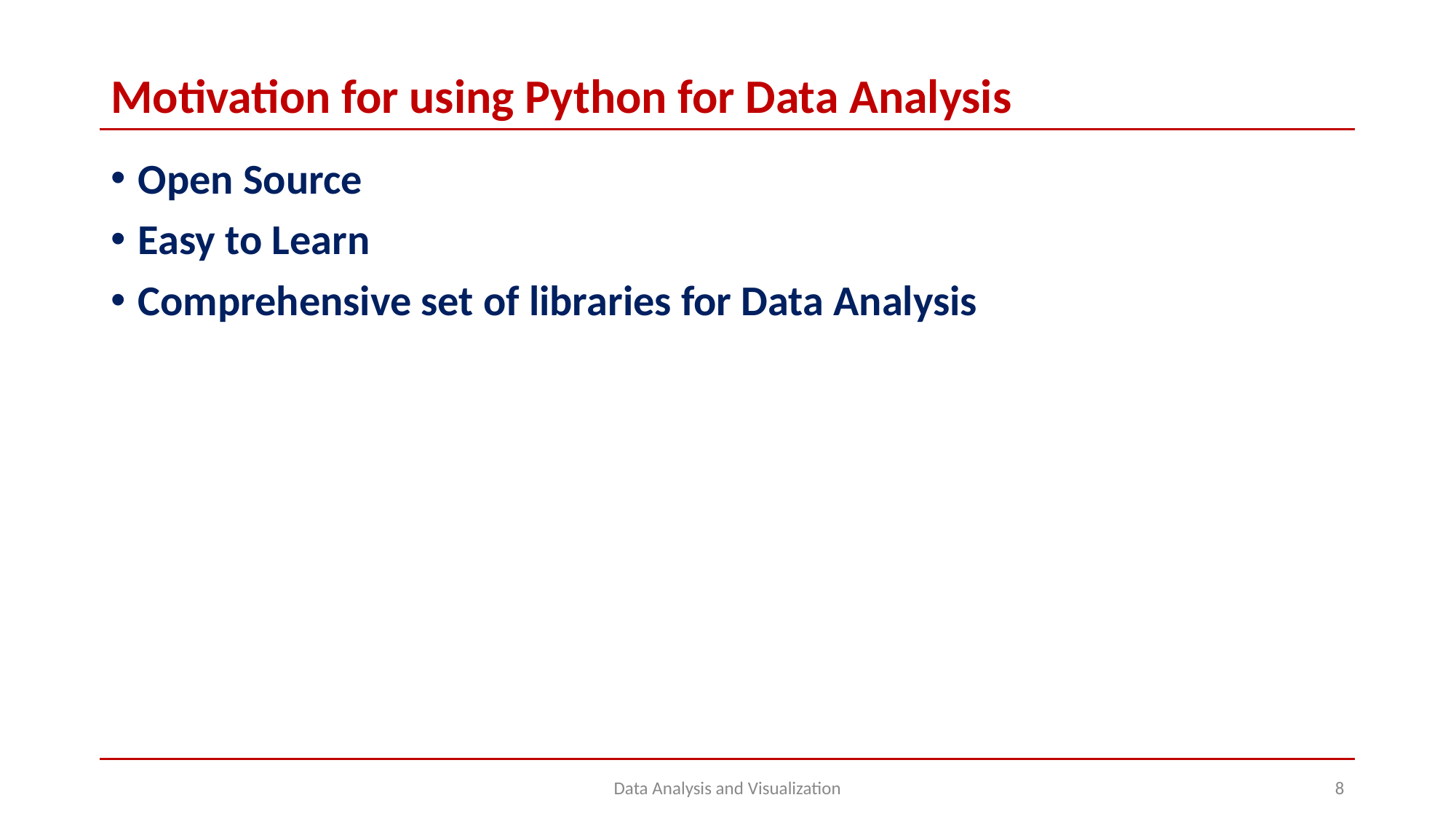

# Motivation for using Python for Data Analysis
Open Source
Easy to Learn
Comprehensive set of libraries for Data Analysis
Data Analysis and Visualization
8